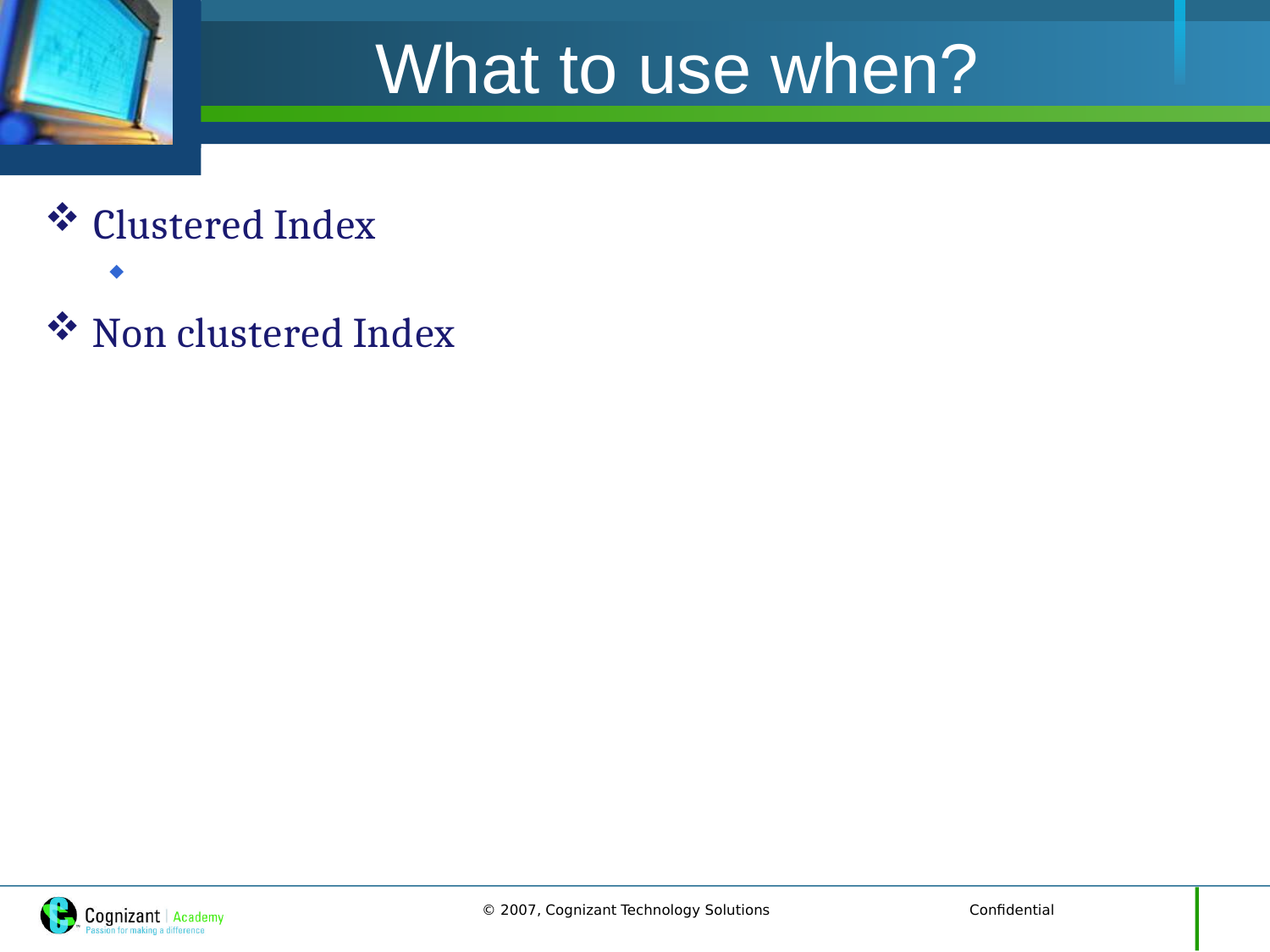

# What to use when?
Clustered Index

Non clustered Index